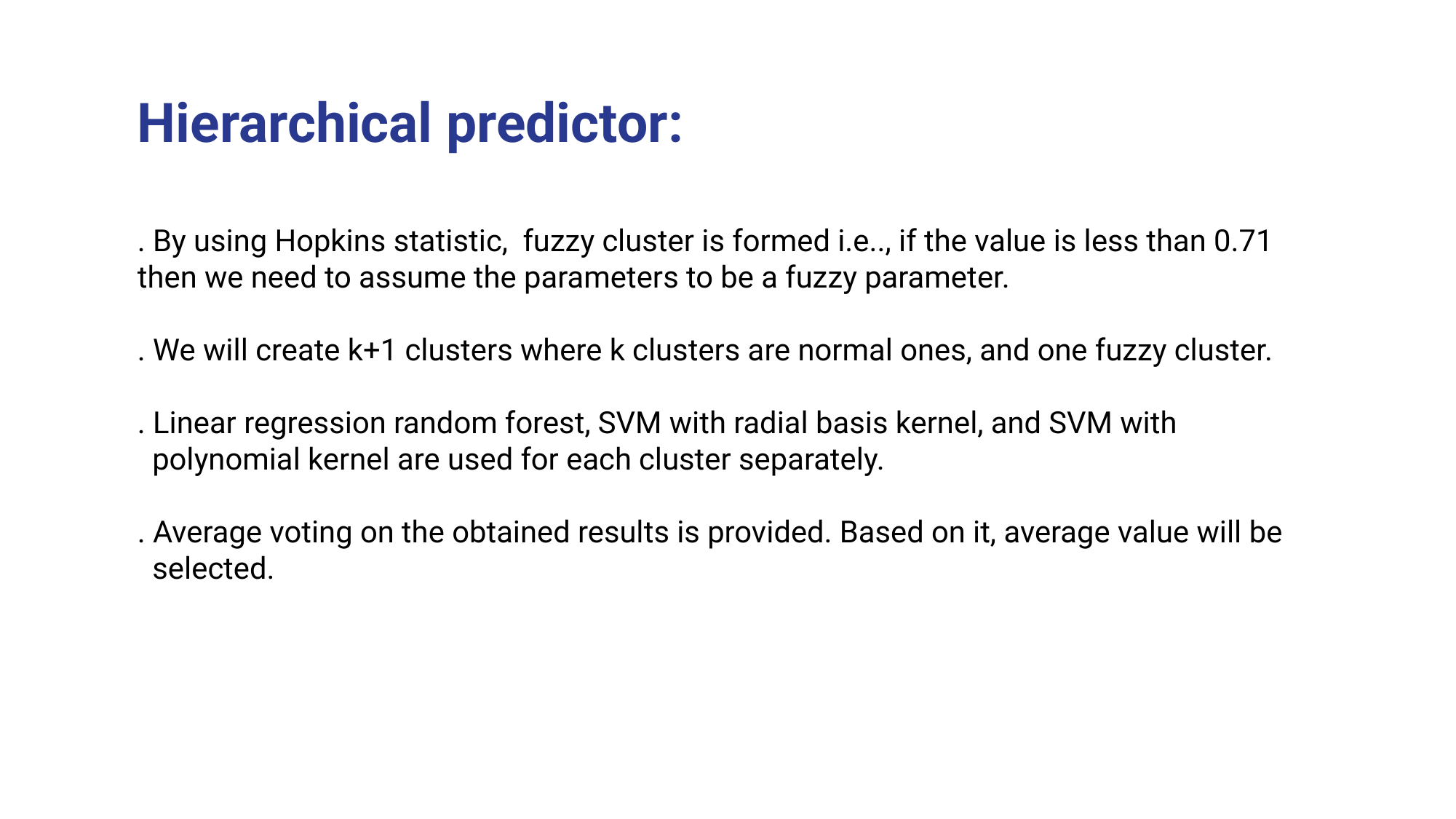

Hierarchical predictor:
. By using Hopkins statistic,  fuzzy cluster is formed i.e.., if the value is less than 0.71 then we need to assume the parameters to be a fuzzy parameter.

. We will create k+1 clusters where k clusters are normal ones, and one fuzzy cluster.

. Linear regression random forest, SVM with radial basis kernel, and SVM with
  polynomial kernel are used for each cluster separately.

. Average voting on the obtained results is provided. Based on it, average value will be
  selected.